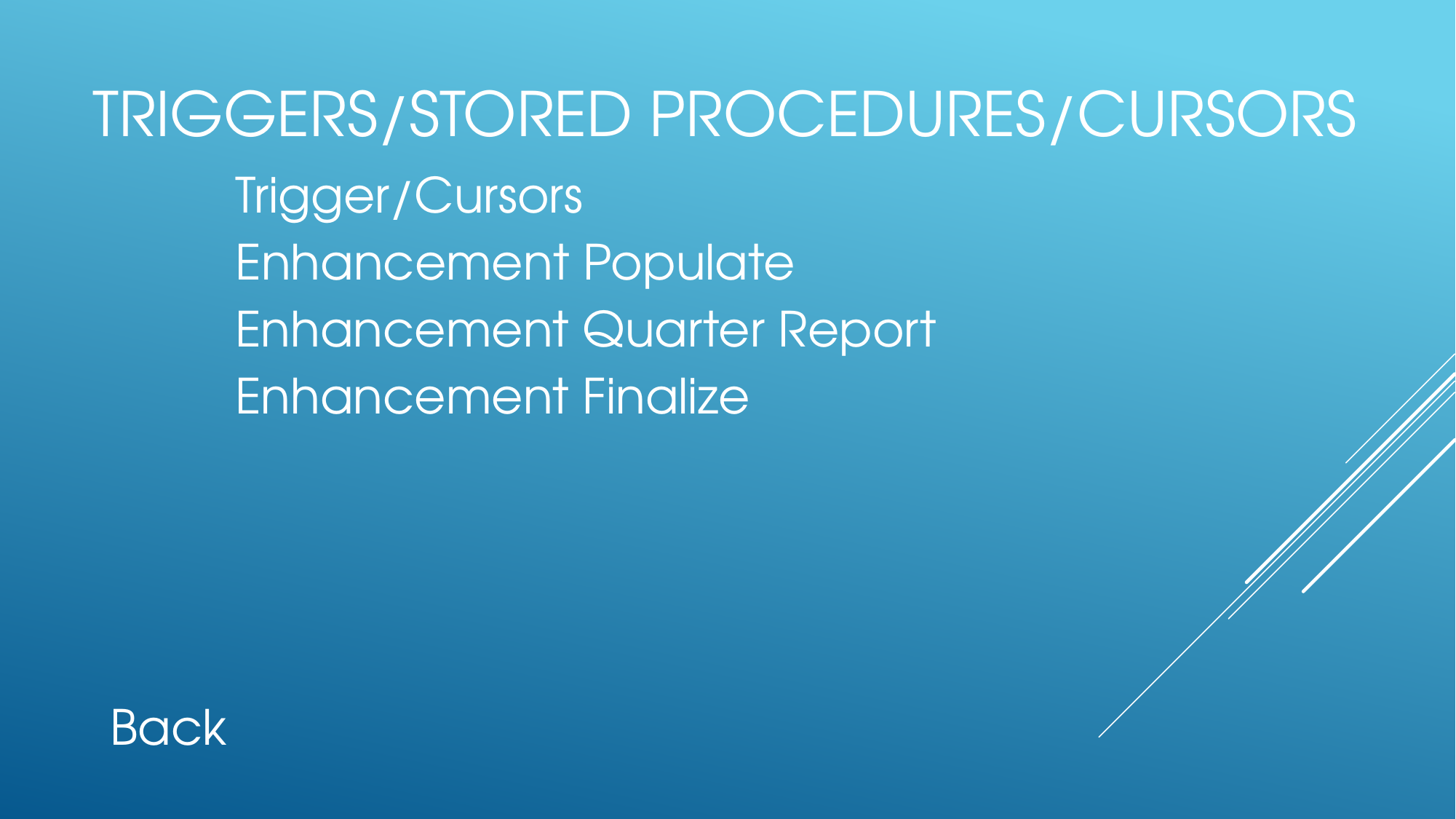

# Triggers/Stored Procedures/Cursors
Trigger/Cursors
Enhancement Populate
Enhancement Quarter Report
Enhancement Finalize
Back